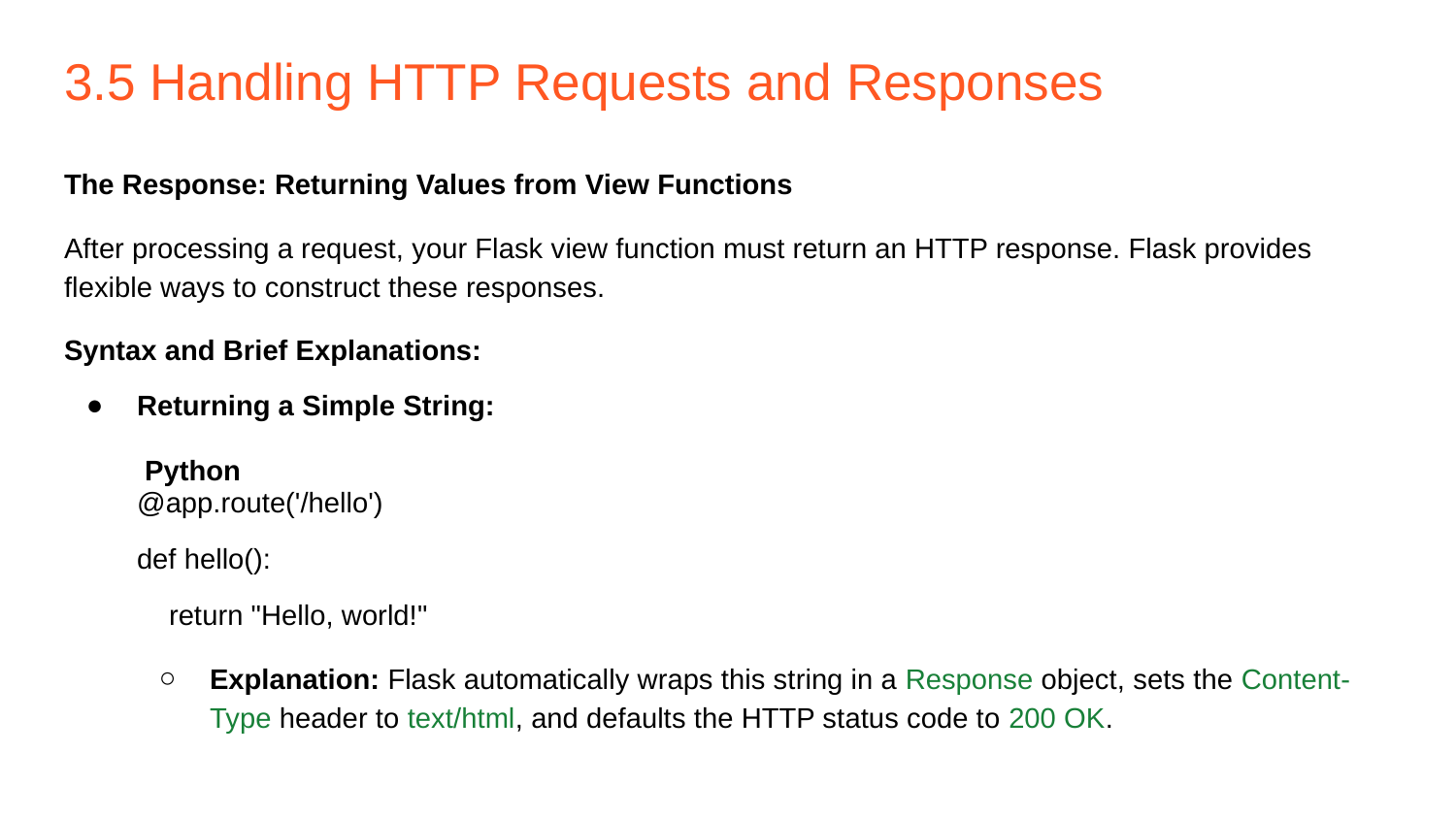

# 3.5 Handling HTTP Requests and Responses
The Response: Returning Values from View Functions
After processing a request, your Flask view function must return an HTTP response. Flask provides flexible ways to construct these responses.
Syntax and Brief Explanations:
Returning a Simple String:
 Python
@app.route('/hello')
def hello():
    return "Hello, world!"
Explanation: Flask automatically wraps this string in a Response object, sets the Content-Type header to text/html, and defaults the HTTP status code to 200 OK.